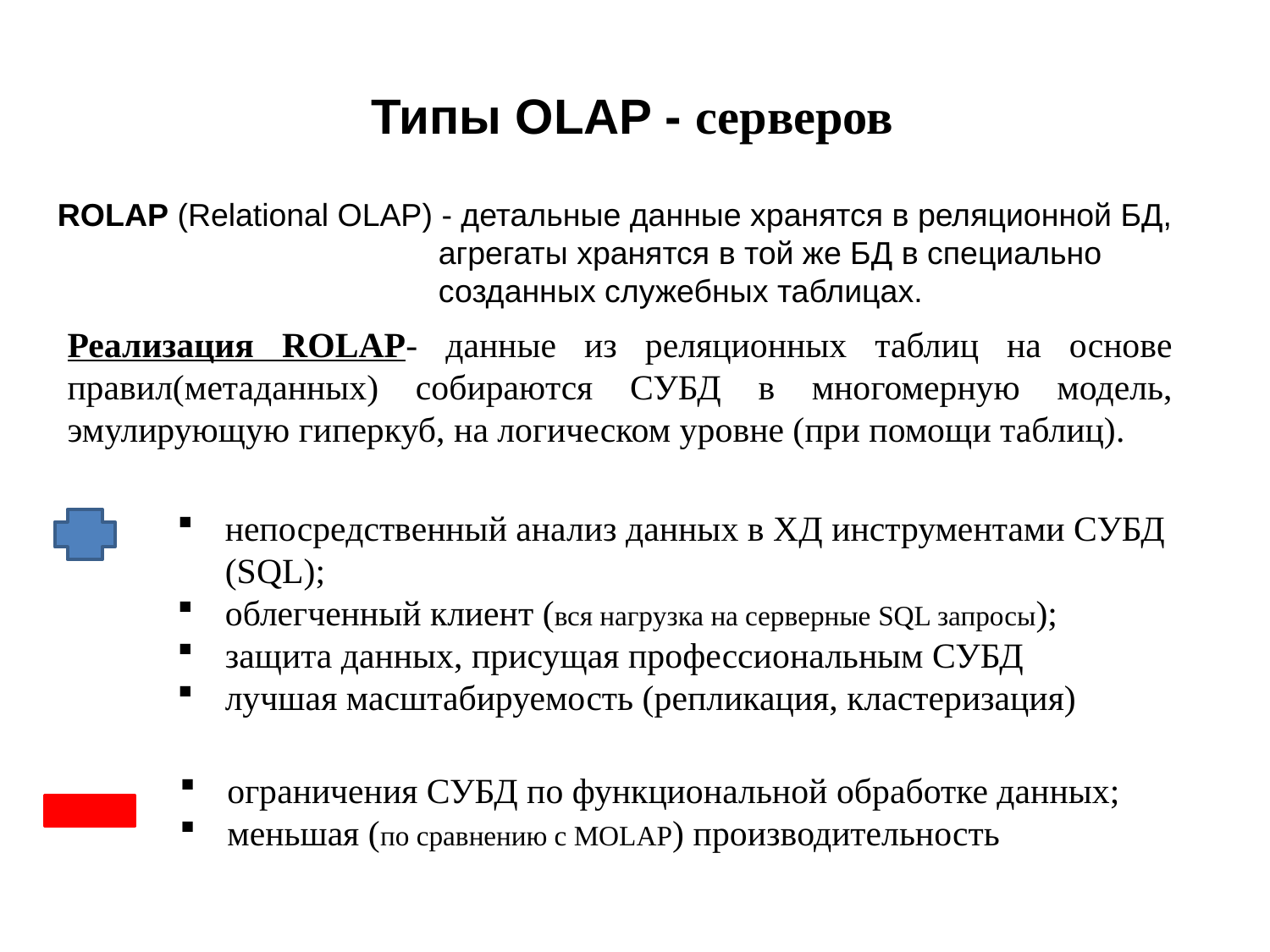

Типы OLAP - серверов

ROLAP (Relational OLAP) - детальные данные хранятся в реляционной БД, 				агрегаты хранятся в той же БД в специально 				созданных служебных таблицах.

Реализация ROLAP- данные из реляционных таблиц на основе правил(метаданных) собираются СУБД в многомерную модель, эмулирующую гиперкуб, на логическом уровне (при помощи таблиц).
непосредственный анализ данных в ХД инструментами СУБД (SQL);
облегченный клиент (вся нагрузка на серверные SQL запросы);
защита данных, присущая профессиональным СУБД
лучшая масштабируемость (репликация, кластеризация)

ограничения СУБД по функциональной обработке данных;
меньшая (по сравнению с MOLAP) производительность